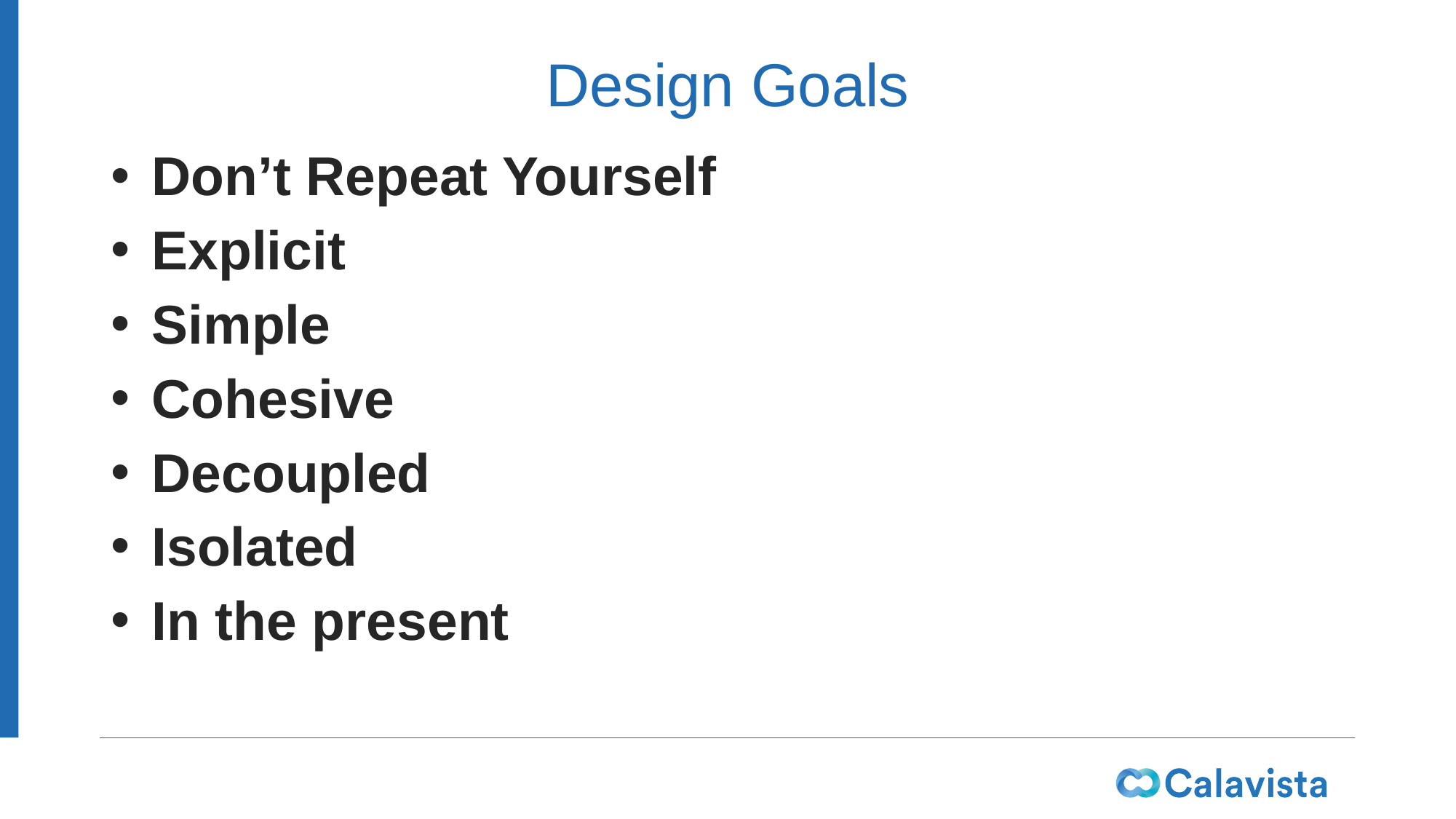

# Design Goals
Don’t Repeat Yourself
Explicit
Simple
Cohesive
Decoupled
Isolated
In the present